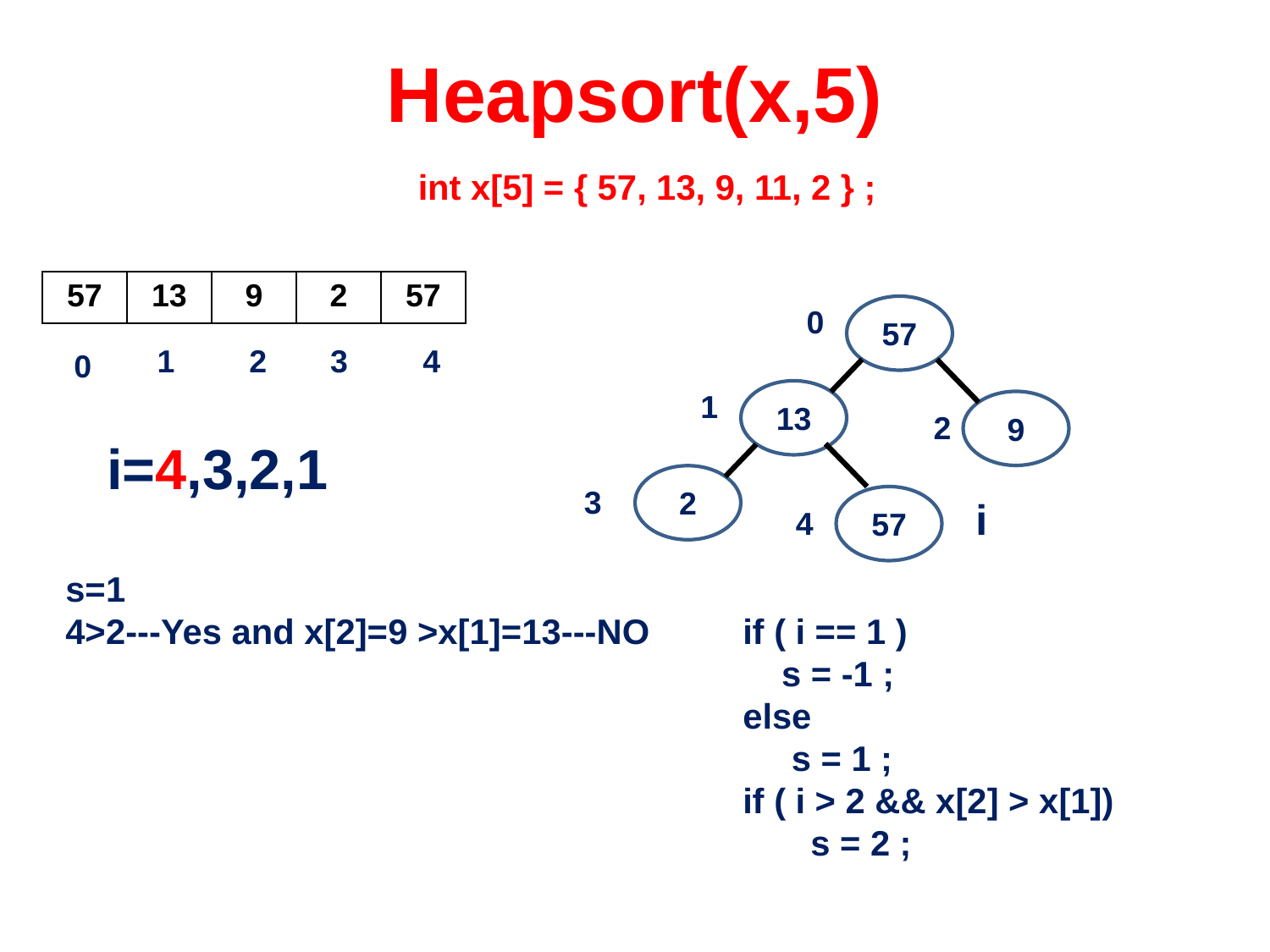

Heapsort(x,5)
int x[5] = { 57, 13, 9, 11, 2 } ;
| 57 | 13 | 9 | 2 | 57 |
| --- | --- | --- | --- | --- |
0
57
1
2
3
4
0
1
13
9
2
i=4,3,2,1
2
3
57
i
4
s=1
4>2---Yes and x[2]=9 >x[1]=13---NO
	if ( i == 1 )
	    s = -1 ;
	else
	     s = 1 ;
	if ( i > 2 && x[2] > x[1])
                    s = 2 ;